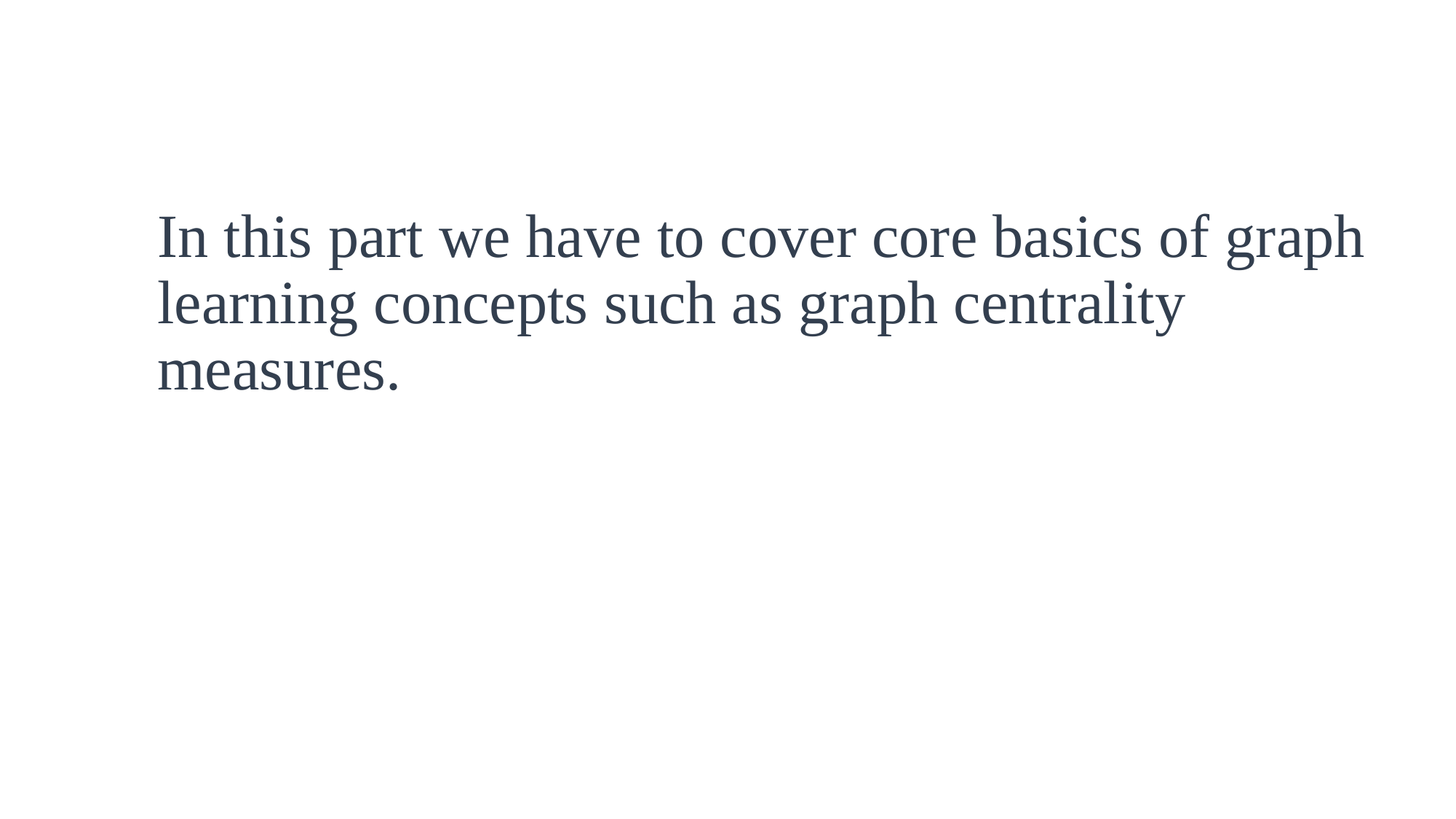

# In this part we have to cover core basics of graph learning concepts such as graph centrality measures.